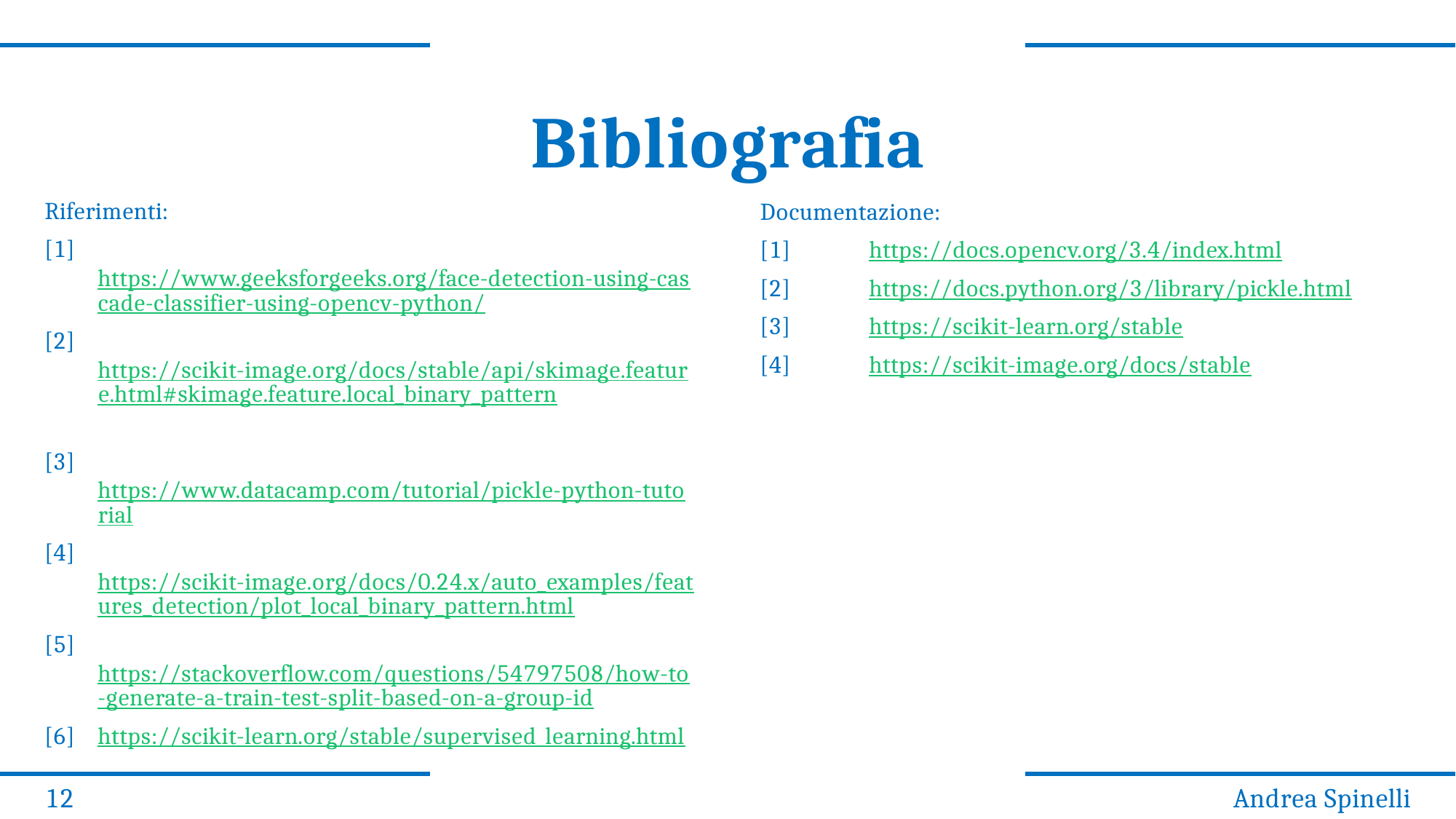

Bibliografia
Riferimenti:
[1]	https://www.geeksforgeeks.org/face-detection-using-cascade-classifier-using-opencv-python/
[2]	 https://scikit-image.org/docs/stable/api/skimage.feature.html#skimage.feature.local_binary_pattern
[3] 	https://www.datacamp.com/tutorial/pickle-python-tutorial
[4]	 https://scikit-image.org/docs/0.24.x/auto_examples/features_detection/plot_local_binary_pattern.html
[5]	https://stackoverflow.com/questions/54797508/how-to-generate-a-train-test-split-based-on-a-group-id
[6]	https://scikit-learn.org/stable/supervised_learning.html
Documentazione:
[1]	https://docs.opencv.org/3.4/index.html
[2]	https://docs.python.org/3/library/pickle.html
[3]	https://scikit-learn.org/stable
[4]	https://scikit-image.org/docs/stable
12
Andrea Spinelli